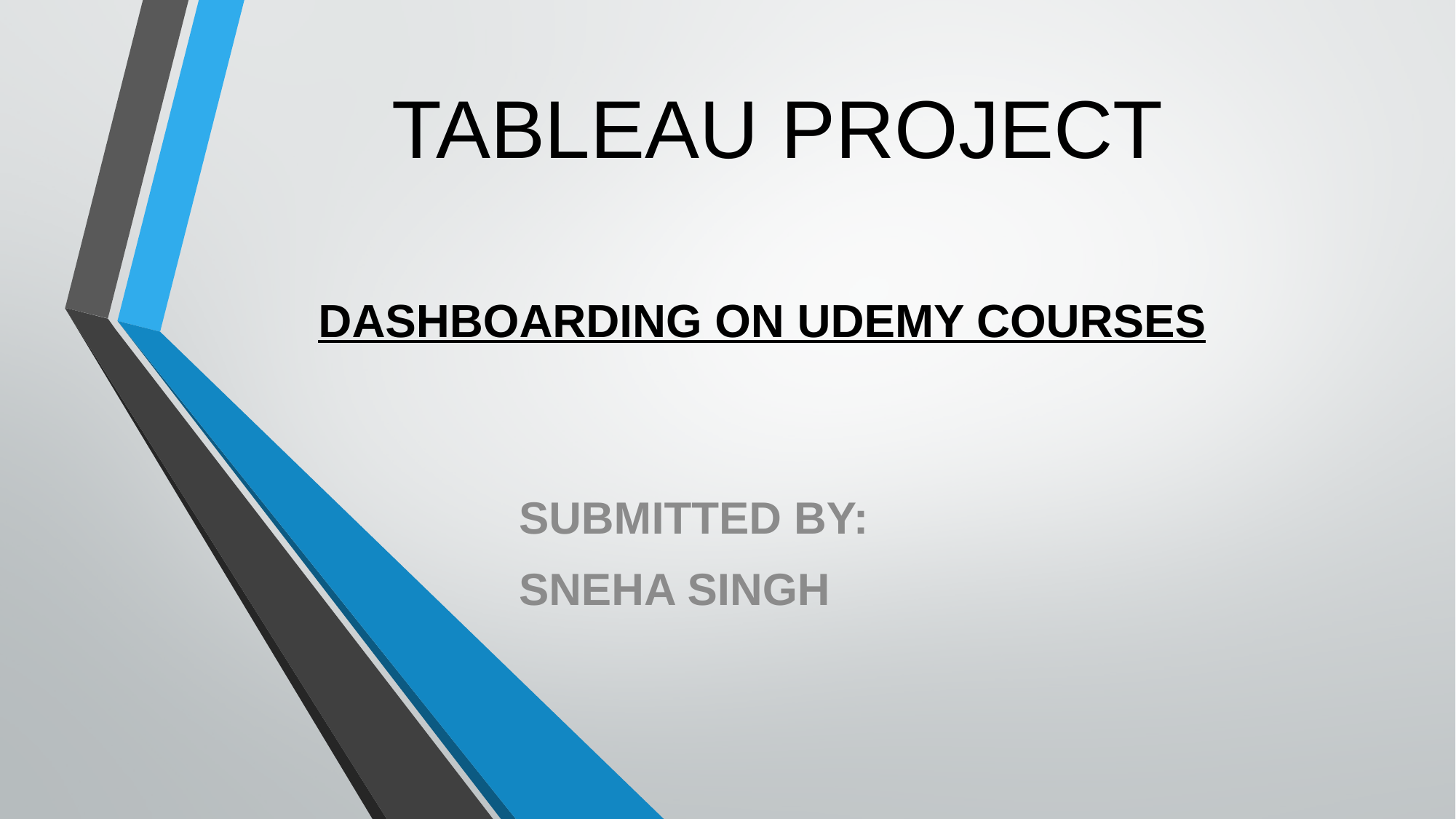

# TABLEAU PROJECT
DASHBOARDING ON UDEMY COURSES

SUBMITTED BY:
							SNEHA SINGH